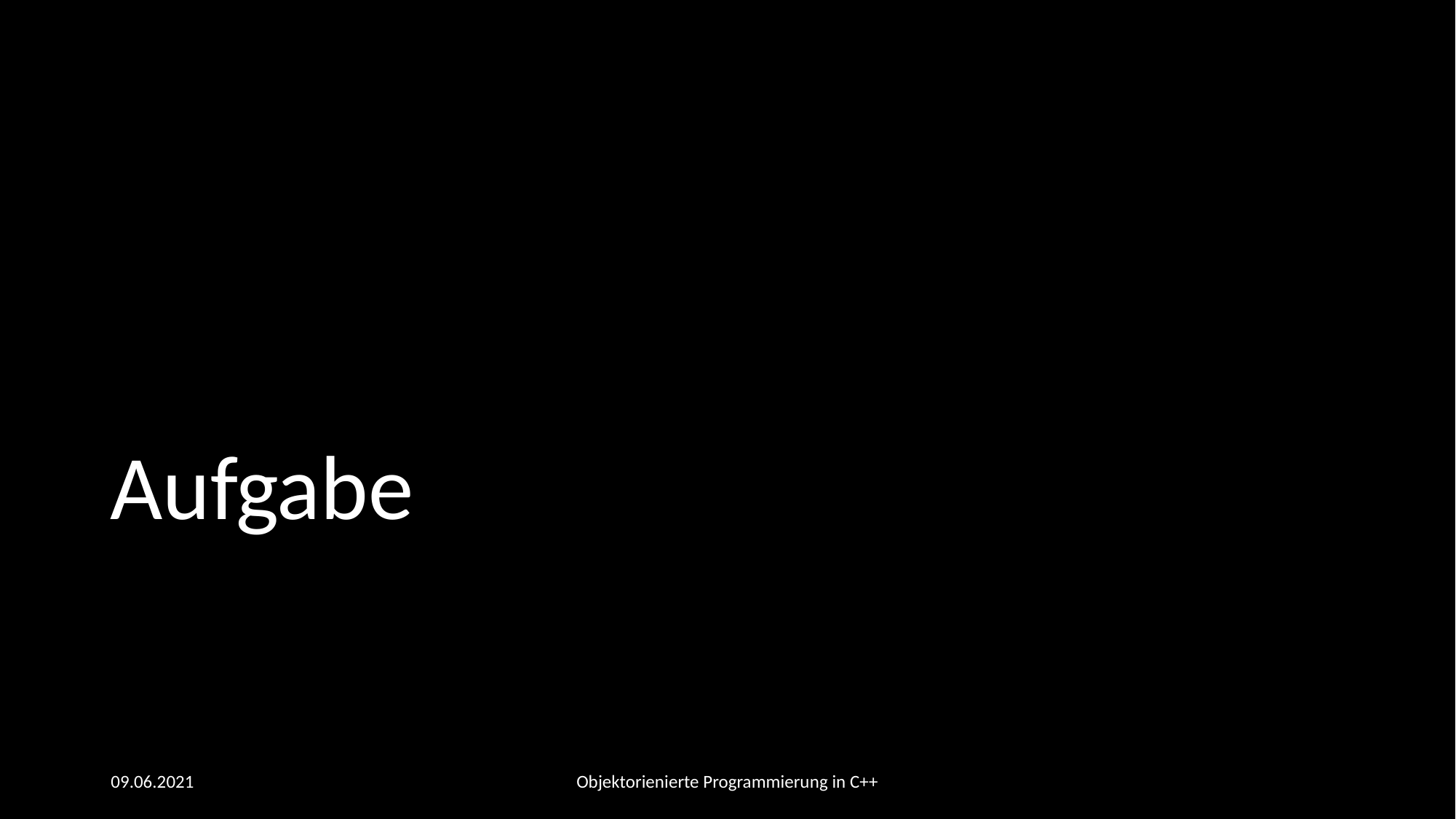

# Aufgabe

09.06.2021
Objektorienierte Programmierung in C++